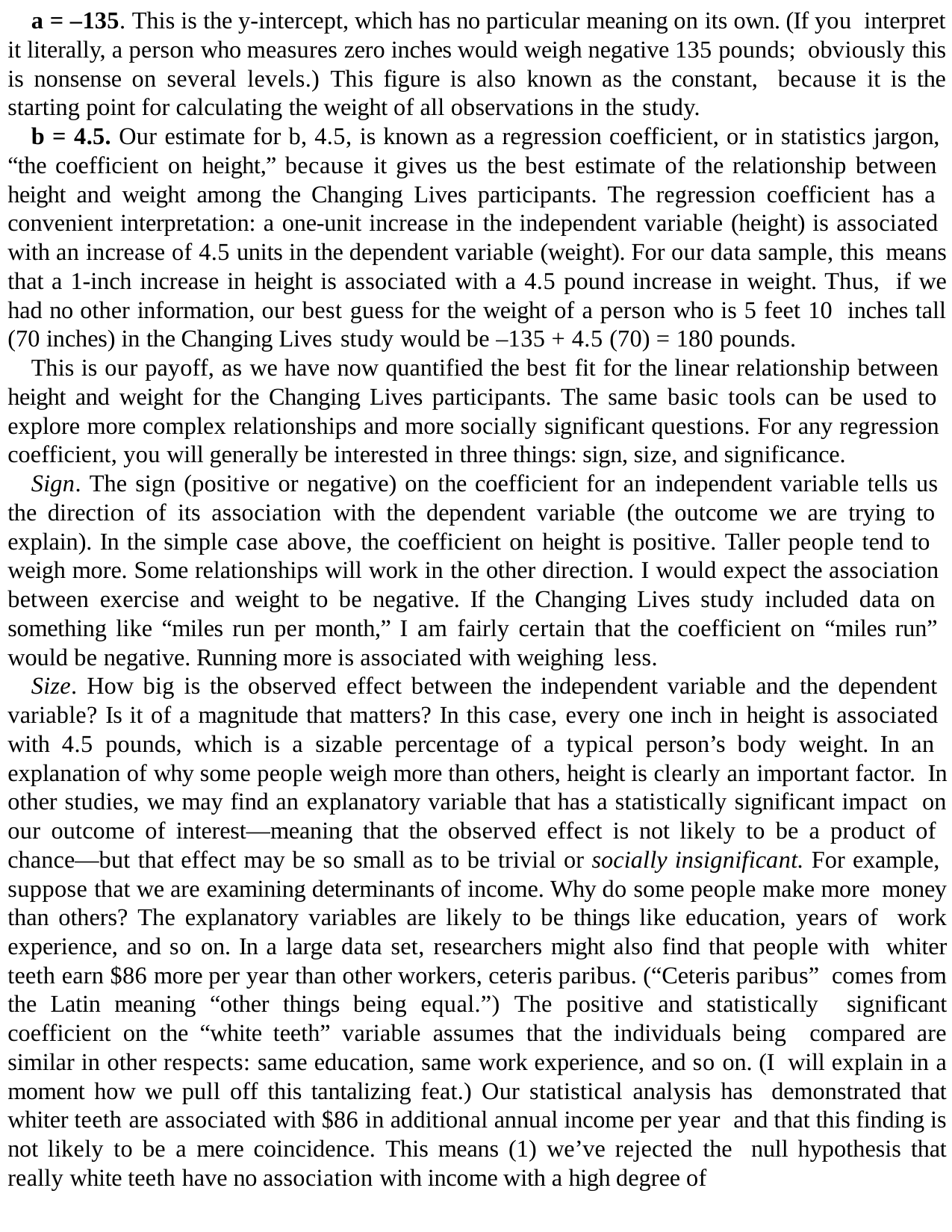

a = –135. This is the y-intercept, which has no particular meaning on its own. (If you  interpret it literally, a person who measures zero inches would weigh negative 135 pounds;  obviously this is nonsense on several levels.) This figure is also known as the constant,  because it is the starting point for calculating the weight of all observations in the study.
b = 4.5. Our estimate for b, 4.5, is known as a regression coefficient, or in statistics jargon,  “the coefficient on height,” because it gives us the best estimate of the relationship between  height and weight among the Changing Lives participants. The regression coefficient has a  convenient interpretation: a one-unit increase in the independent variable (height) is associated  with an increase of 4.5 units in the dependent variable (weight). For our data sample, this  means that a 1-inch increase in height is associated with a 4.5 pound increase in weight. Thus,  if we had no other information, our best guess for the weight of a person who is 5 feet 10  inches tall (70 inches) in the Changing Lives study would be –135 + 4.5 (70) = 180 pounds.
This is our payoff, as we have now quantified the best fit for the linear relationship between  height and weight for the Changing Lives participants. The same basic tools can be used to  explore more complex relationships and more socially significant questions. For any regression  coefficient, you will generally be interested in three things: sign, size, and significance.
Sign. The sign (positive or negative) on the coefficient for an independent variable tells us  the direction of its association with the dependent variable (the outcome we are trying to  explain). In the simple case above, the coefficient on height is positive. Taller people tend to   weigh more. Some relationships will work in the other direction. I would expect the association  between exercise and weight to be negative. If the Changing Lives study included data on  something like “miles run per month,” I am fairly certain that the coefficient on “miles run”  would be negative. Running more is associated with weighing less.
Size. How big is the observed effect between the independent variable and the dependent  variable? Is it of a magnitude that matters? In this case, every one inch in height is associated  with 4.5 pounds, which is a sizable percentage of a typical person’s body weight. In an  explanation of why some people weigh more than others, height is clearly an important factor.  In other studies, we may find an explanatory variable that has a statistically significant impact  on our outcome of interest—meaning that the observed effect is not likely to be a product of  chance—but that effect may be so small as to be trivial or socially insignificant. For example,  suppose that we are examining determinants of income. Why do some people make more  money than others? The explanatory variables are likely to be things like education, years of  work experience, and so on. In a large data set, researchers might also find that people with  whiter teeth earn $86 more per year than other workers, ceteris paribus. (“Ceteris paribus”  comes from the Latin meaning “other things being equal.”) The positive and statistically  significant coefficient on the “white teeth” variable assumes that the individuals being  compared are similar in other respects: same education, same work experience, and so on. (I  will explain in a moment how we pull off this tantalizing feat.) Our statistical analysis has  demonstrated that whiter teeth are associated with $86 in additional annual income per year  and that this finding is not likely to be a mere coincidence. This means (1) we’ve rejected the  null hypothesis that really white teeth have no association with income with a high degree of